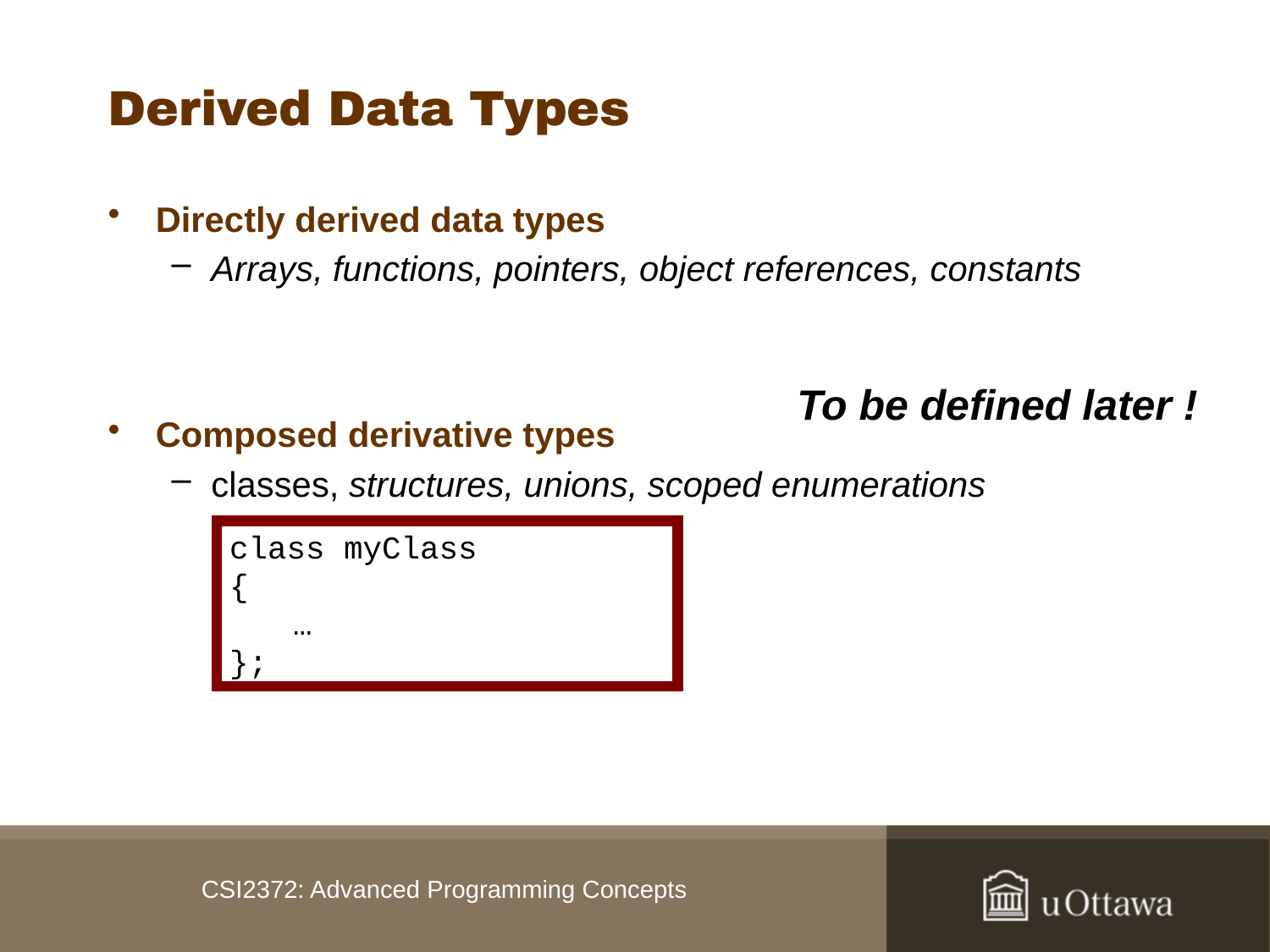

# Derived Data Types
Directly derived data types
Arrays, functions, pointers, object references, constants

Composed derivative types
classes, structures, unions, scoped enumerations

To be defined later !
class myClass
{
	…
};
CSI2372: Advanced Programming Concepts